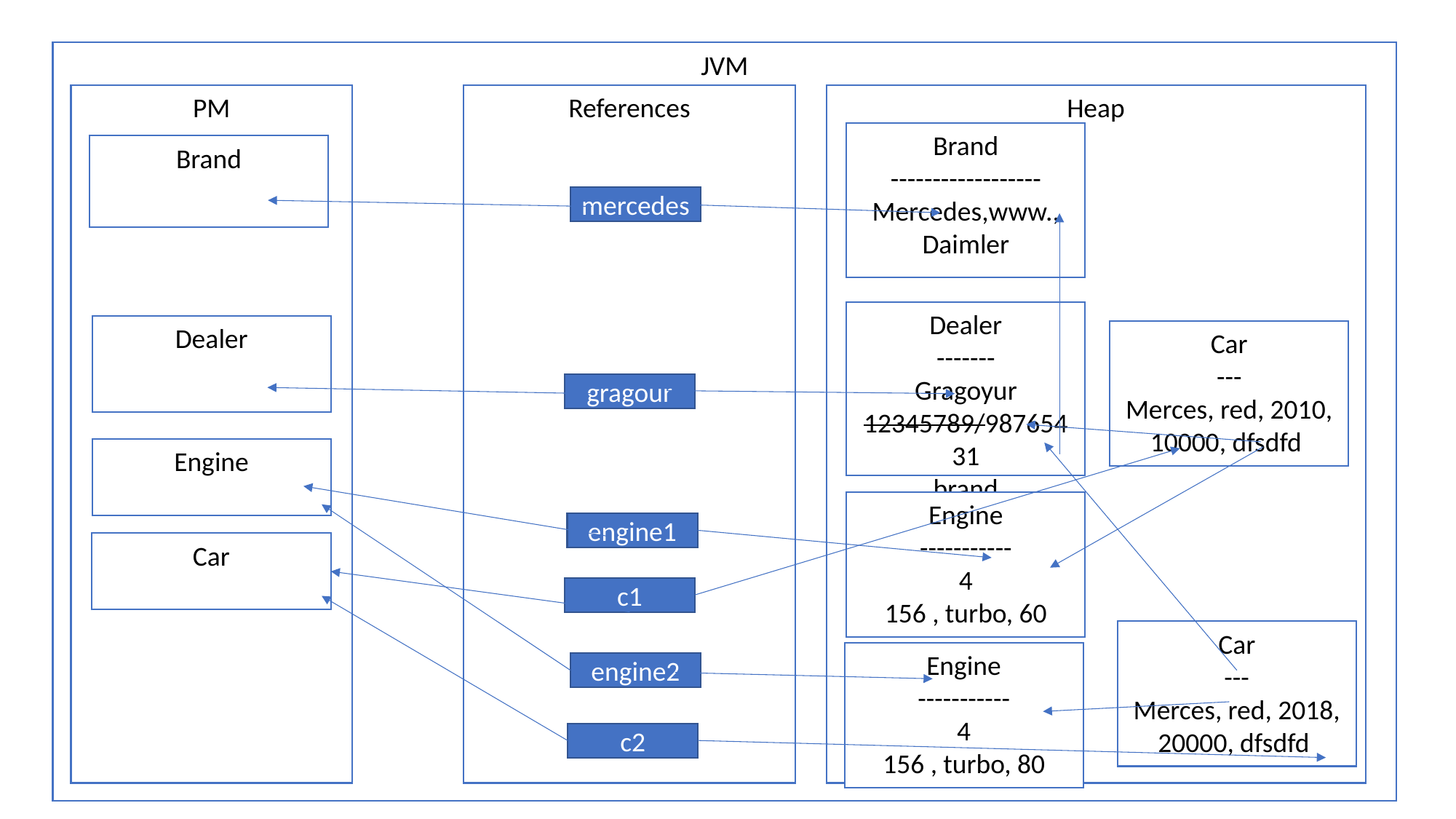

JVM
PM
References
Heap
Brand
------------------
Mercedes,www., Daimler
Brand
mercedes
Dealer
-------
Gragoyur
12345789/98765431
brand
Dealer
Car
---
Merces, red, 2010, 10000, dfsdfd
gragour
Engine
Engine
-----------
4
156 , turbo, 60
engine1
Car
c1
Car
---
Merces, red, 2018, 20000, dfsdfd
Engine
-----------
4
156 , turbo, 80
engine2
c2